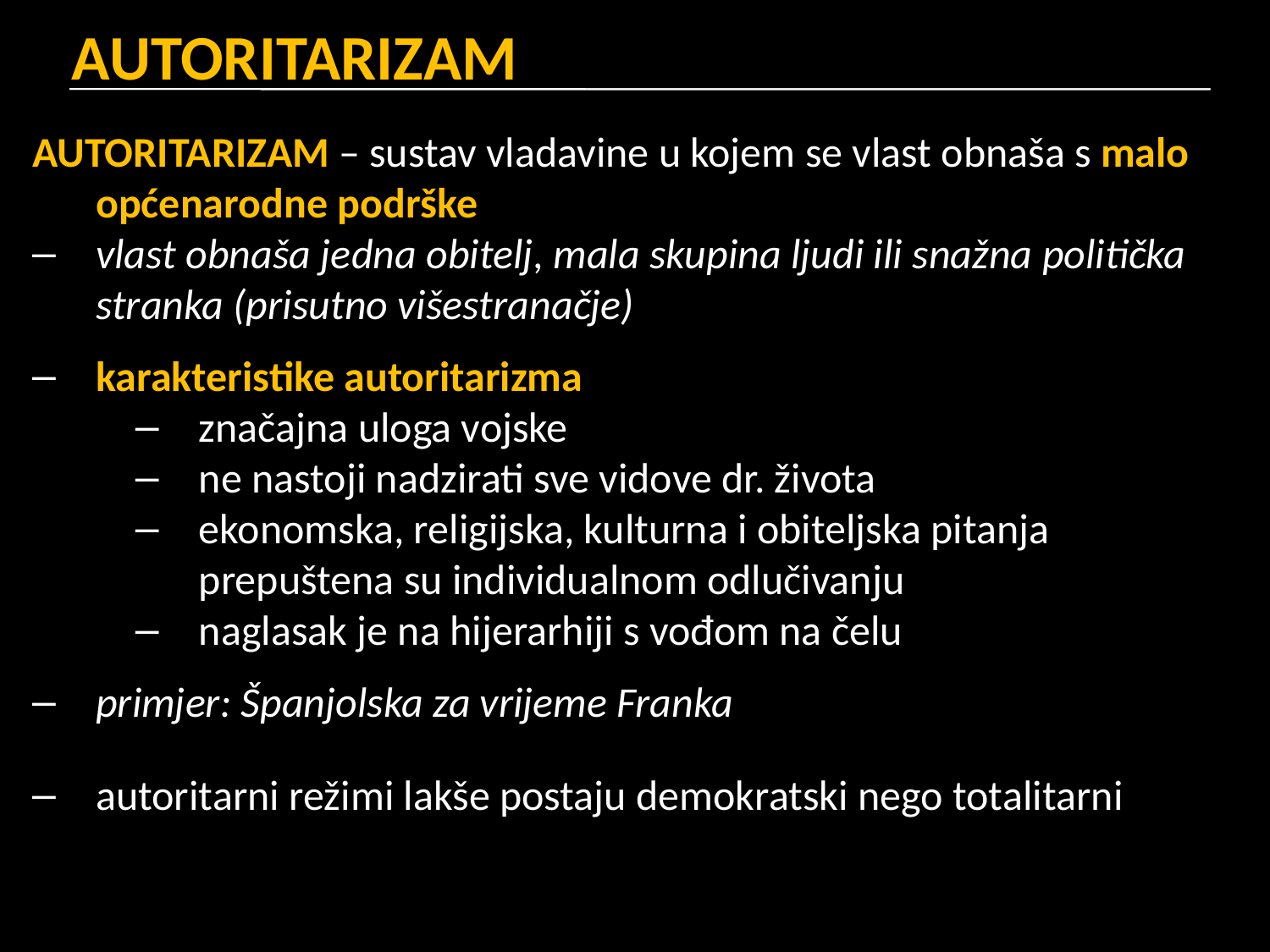

# AUTORITARIZAM
AUTORITARIZAM – sustav vladavine u kojem se vlast obnaša s malo općenarodne podrške
vlast obnaša jedna obitelj, mala skupina ljudi ili snažna politička stranka (prisutno višestranačje)
karakteristike autoritarizma
značajna uloga vojske
ne nastoji nadzirati sve vidove dr. života
ekonomska, religijska, kulturna i obiteljska pitanja prepuštena su individualnom odlučivanju
naglasak je na hijerarhiji s vođom na čelu
primjer: Španjolska za vrijeme Franka
autoritarni režimi lakše postaju demokratski nego totalitarni